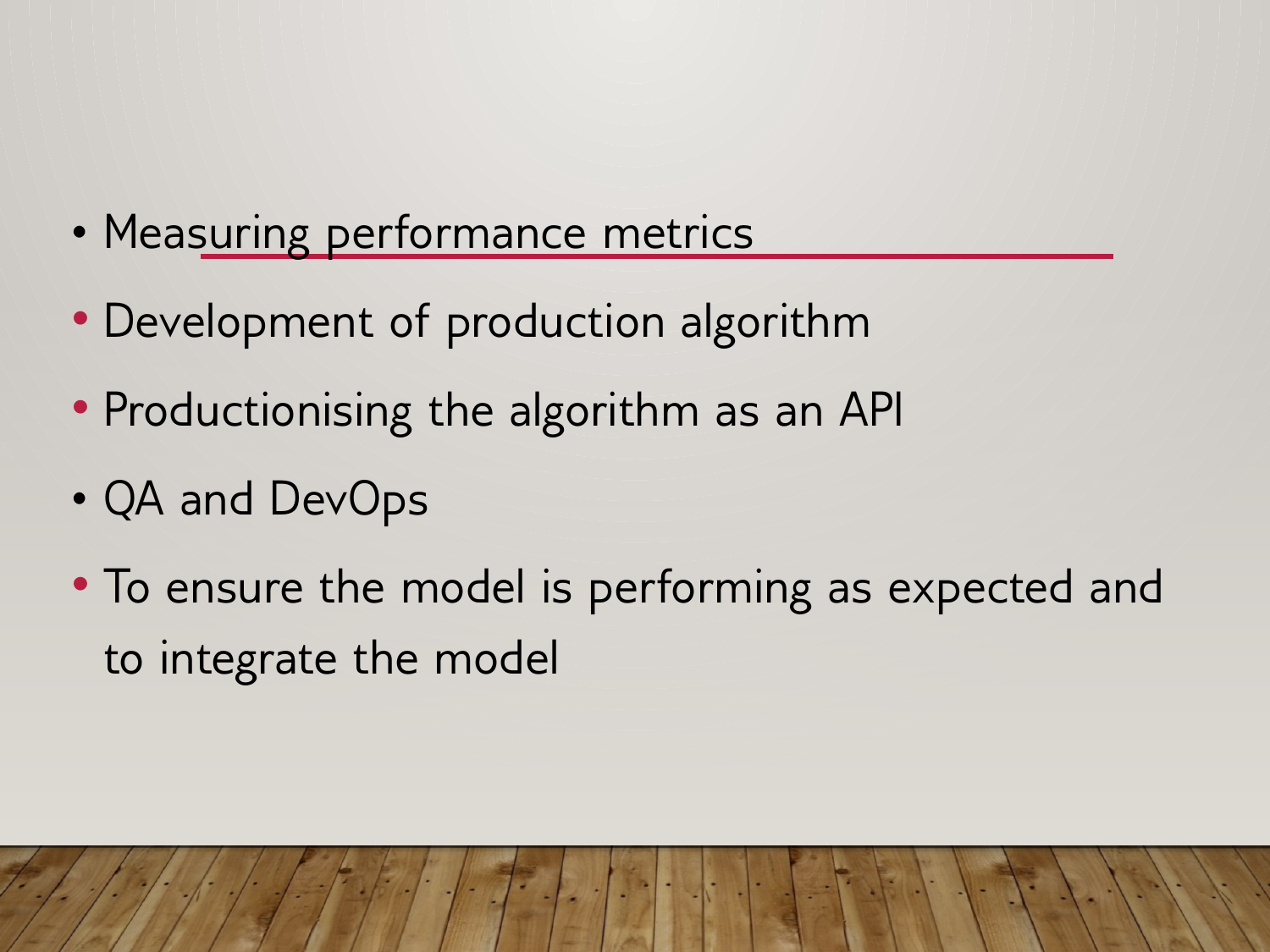

#
• Measuring performance metrics
Development of production algorithm
Productionising the algorithm as an API
• QA and DevOps
To ensure the model is performing as expected and to integrate the model